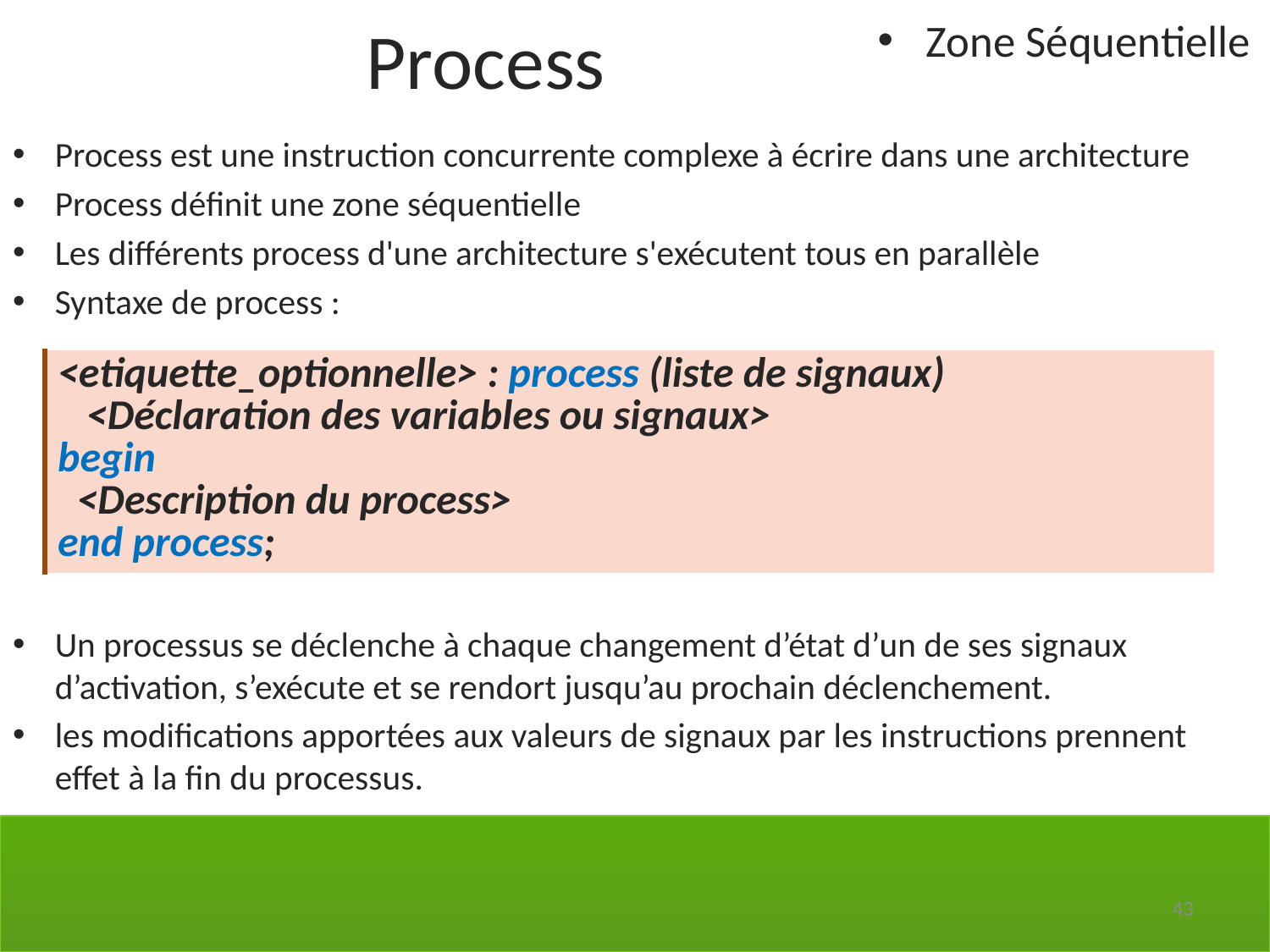

Process
Zone Séquentielle
Process est une instruction concurrente complexe à écrire dans une architecture
Process définit une zone séquentielle
Les différents process d'une architecture s'exécutent tous en parallèle
Syntaxe de process :

Un processus se déclenche à chaque changement d’état d’un de ses signaux d’activation, s’exécute et se rendort jusqu’au prochain déclenchement.
les modifications apportées aux valeurs de signaux par les instructions prennent effet à la fin du processus.

| <etiquette\_optionnelle> : process (liste de signaux) <Déclaration des variables ou signaux> begin <Description du process> end process; |
| --- |
43